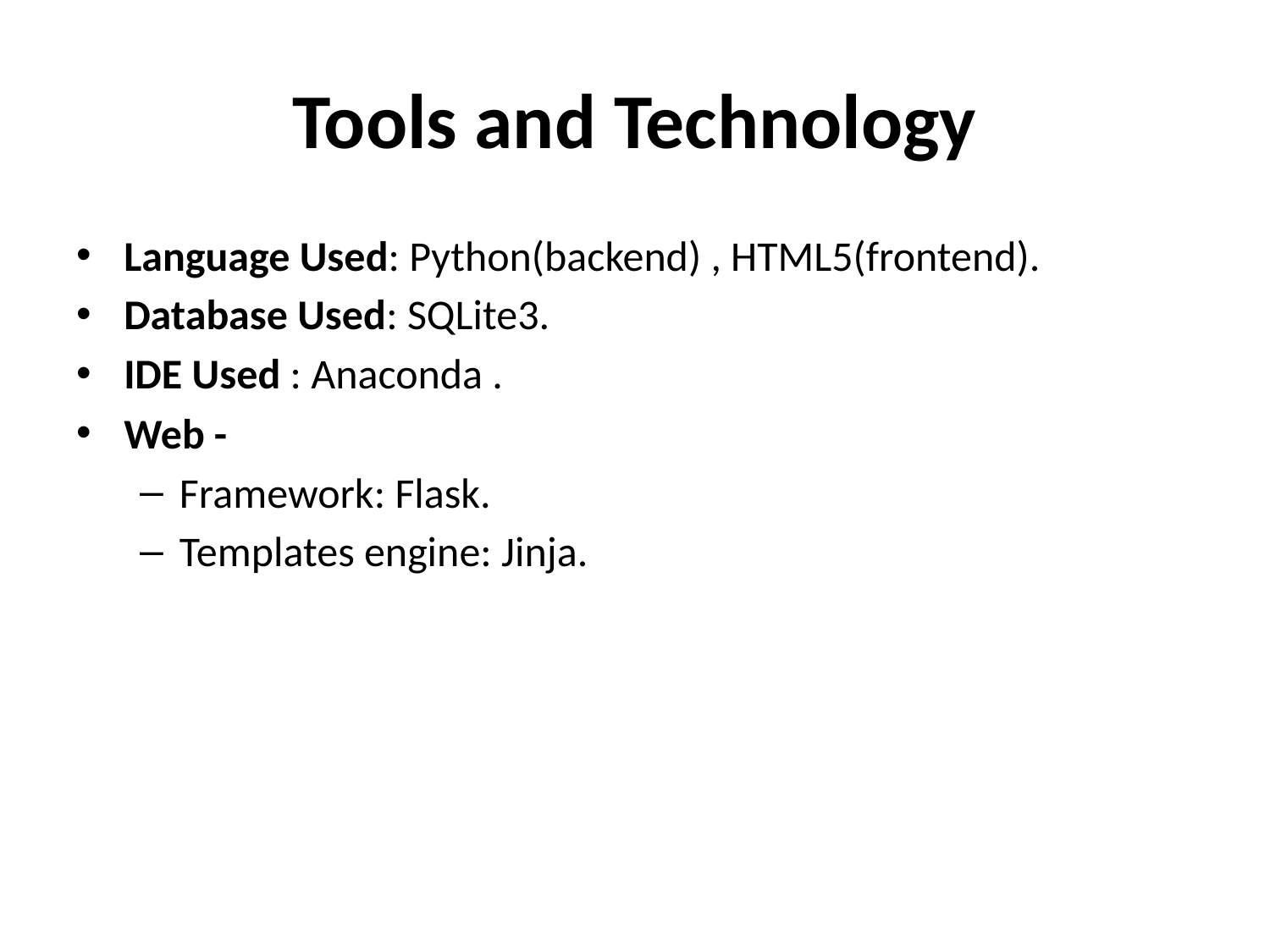

# Tools and Technology
Language Used: Python(backend) , HTML5(frontend).
Database Used: SQLite3.
IDE Used : Anaconda .
Web -
Framework: Flask.
Templates engine: Jinja.